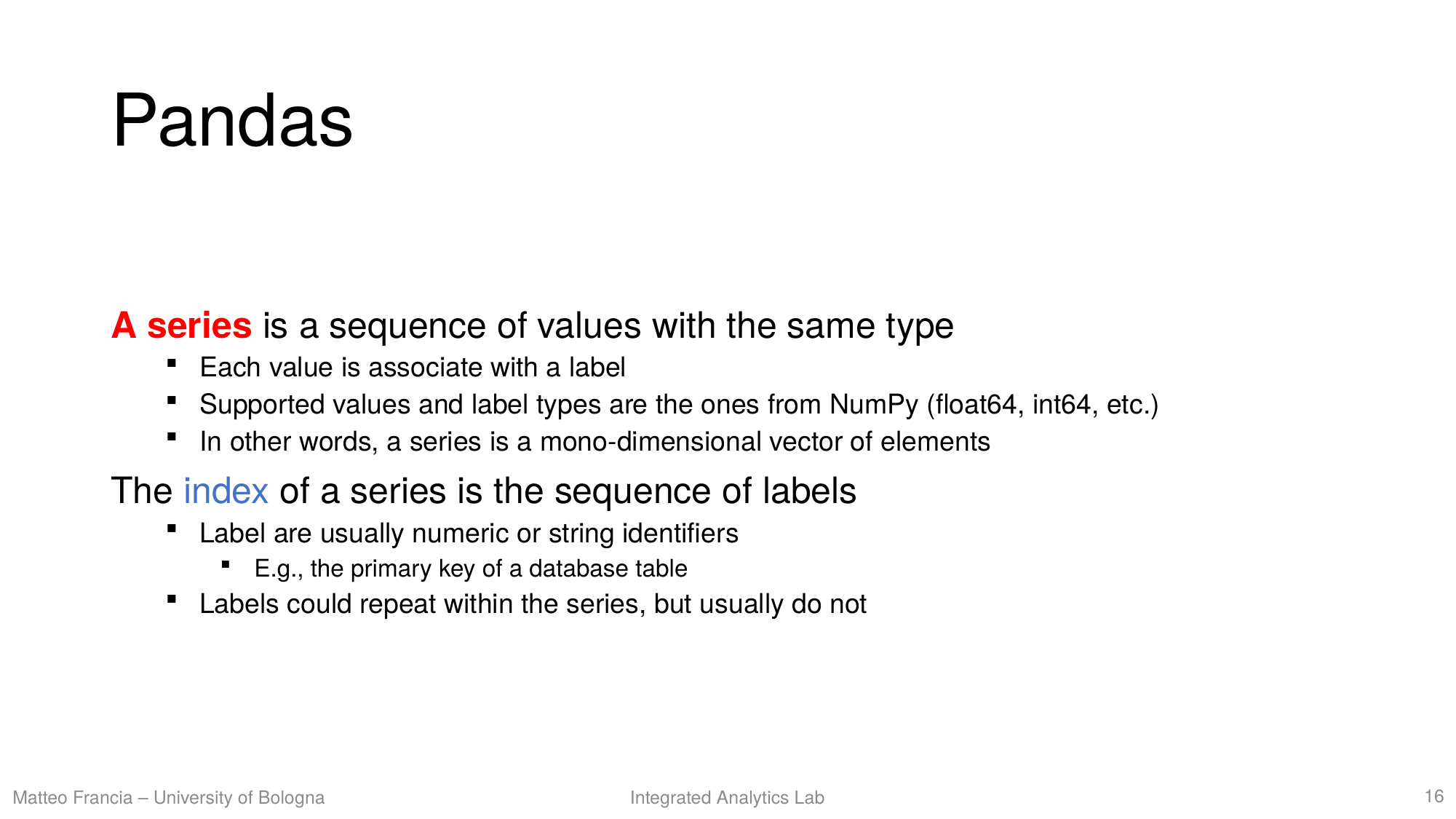

# Pandas
A series is a sequence of values with the same type
Each value is associate with a label
Supported values and label types are the ones from NumPy (float64, int64, etc.)
In other words, a series is a mono-dimensional vector of elements
The index of a series is the sequence of labels
Label are usually numeric or string identifiers
E.g., the primary key of a database table
Labels could repeat within the series, but usually do not

16
Matteo Francia – University of Bologna